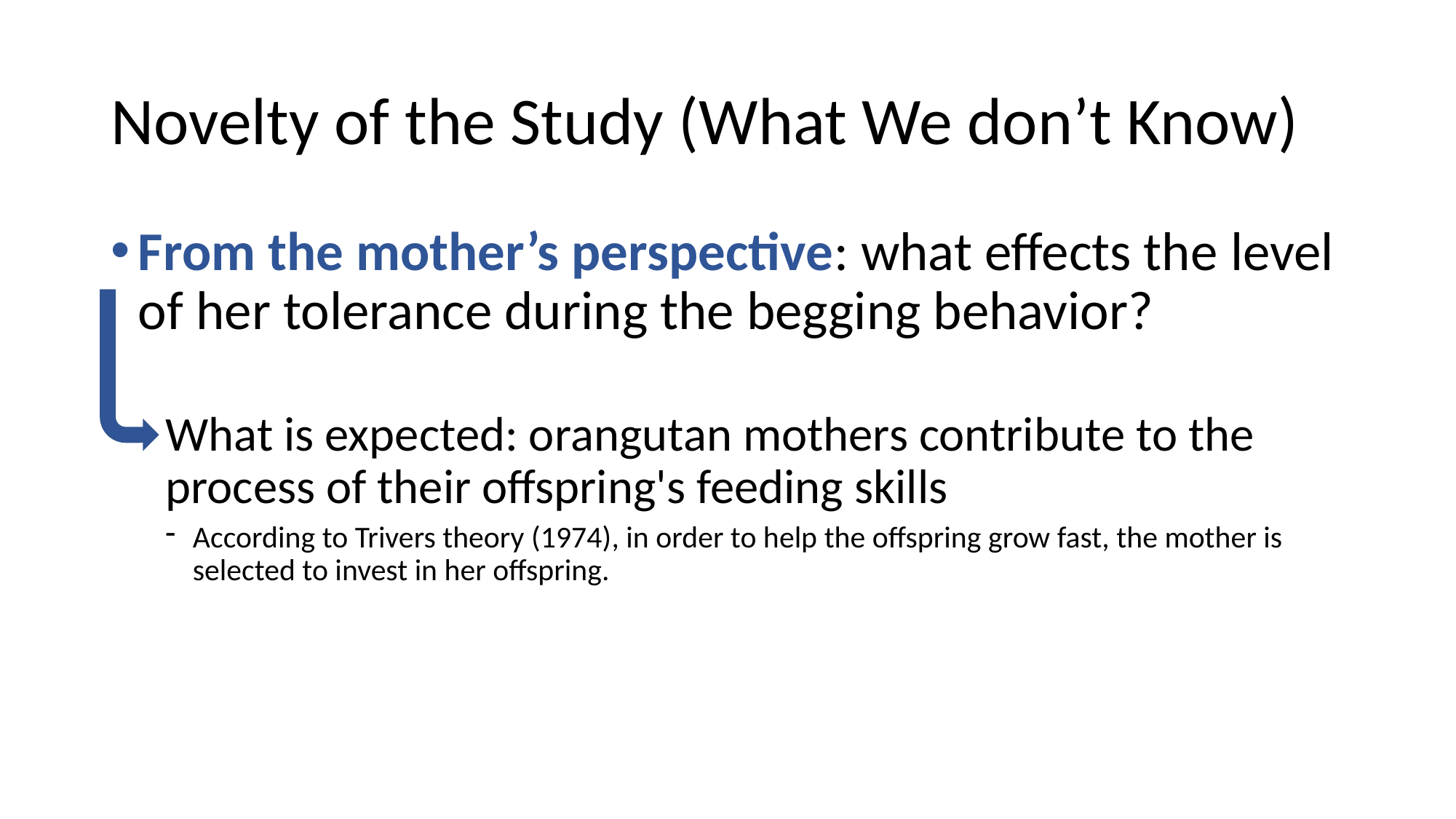

# Novelty of the Study (What We don’t Know)
From the mother’s perspective: what effects the level of her tolerance during the begging behavior?

What is expected: orangutan mothers contribute to the process of their offspring's feeding skills
According to Trivers theory (1974), in order to help the offspring grow fast, the mother is selected to invest in her offspring.